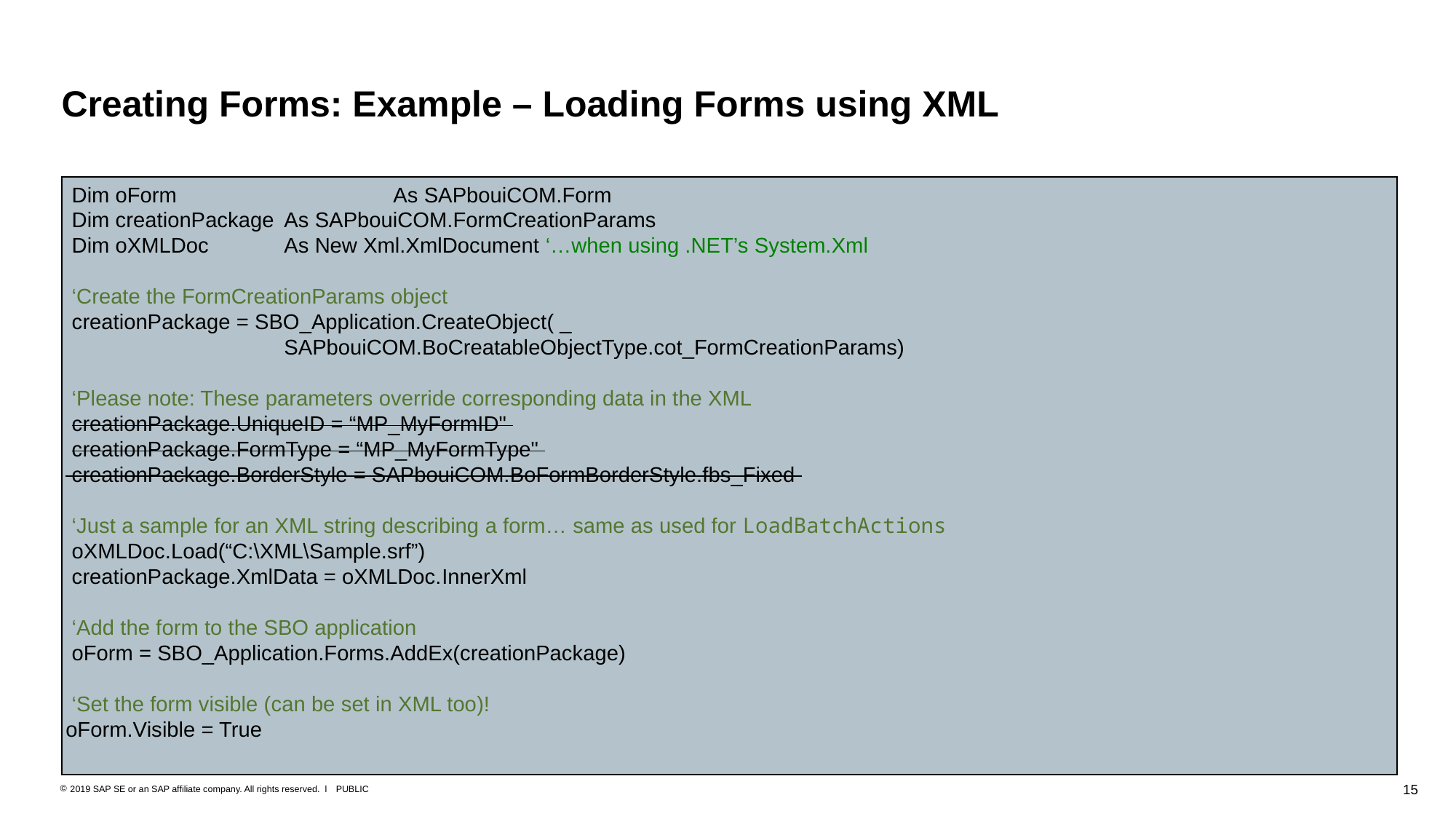

# Creating Forms: Example – Loading Forms using XML
 Dim oForm 		As SAPbouiCOM.Form
 Dim creationPackage 	As SAPbouiCOM.FormCreationParams
 Dim oXMLDoc 	As New Xml.XmlDocument ‘…when using .NET’s System.Xml
 ‘Create the FormCreationParams object
 creationPackage = SBO_Application.CreateObject( _
		SAPbouiCOM.BoCreatableObjectType.cot_FormCreationParams)

 ‘Please note: These parameters override corresponding data in the XML
 creationPackage.UniqueID = “MP_MyFormID"
 creationPackage.FormType = “MP_MyFormType"
 creationPackage.BorderStyle = SAPbouiCOM.BoFormBorderStyle.fbs_Fixed

 ‘Just a sample for an XML string describing a form… same as used for LoadBatchActions
 oXMLDoc.Load(“C:\XML\Sample.srf”)
 creationPackage.XmlData = oXMLDoc.InnerXml

 ‘Add the form to the SBO application
 oForm = SBO_Application.Forms.AddEx(creationPackage)

 ‘Set the form visible (can be set in XML too)!
oForm.Visible = True